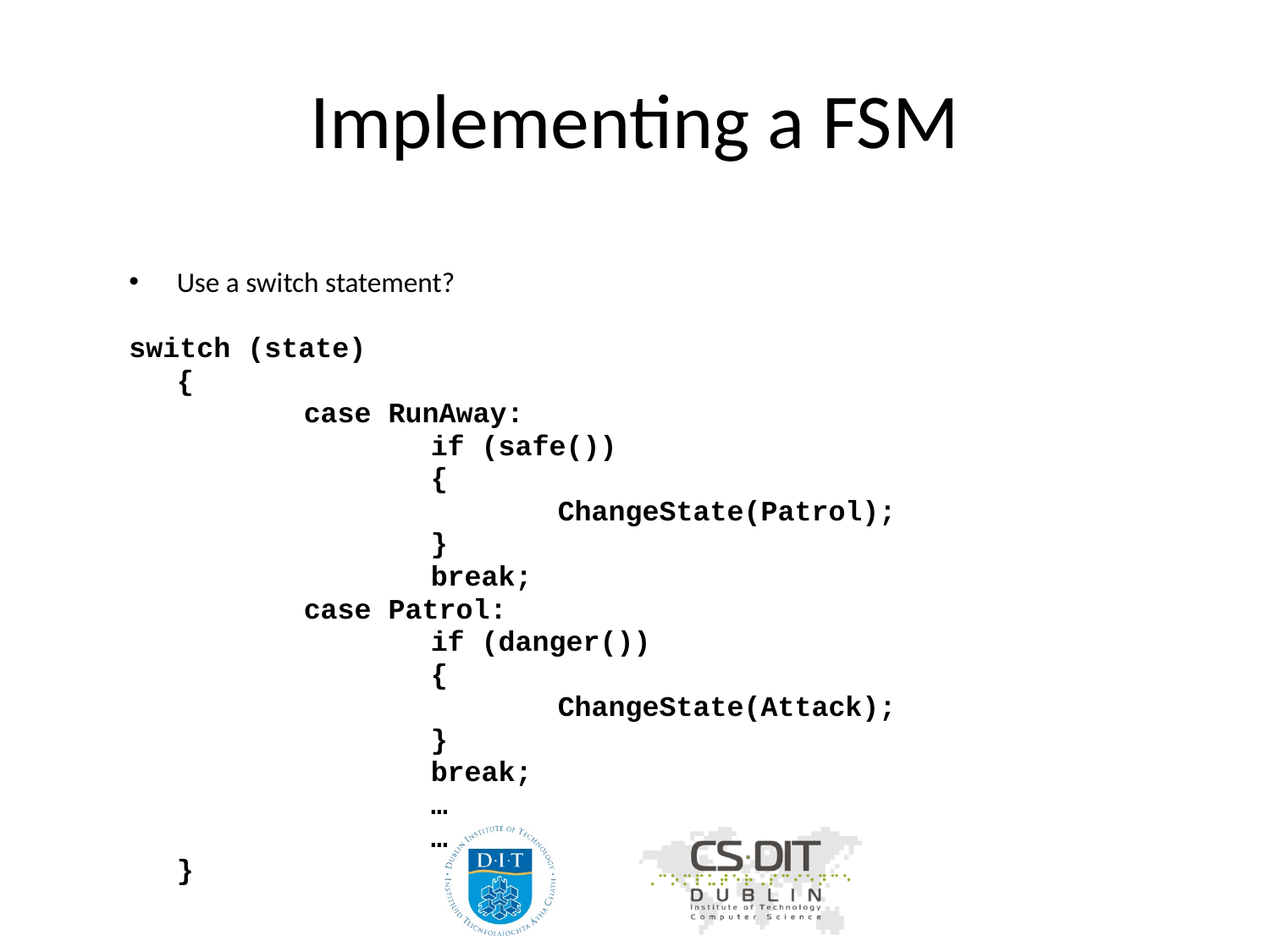

# Implementing a FSM
Use a switch statement?

switch (state)
	{
		case RunAway:
			if (safe())
			{
				ChangeState(Patrol);
			}
			break;
		case Patrol:
			if (danger())
			{
				ChangeState(Attack);
			}
			break;
			…
			…
	}